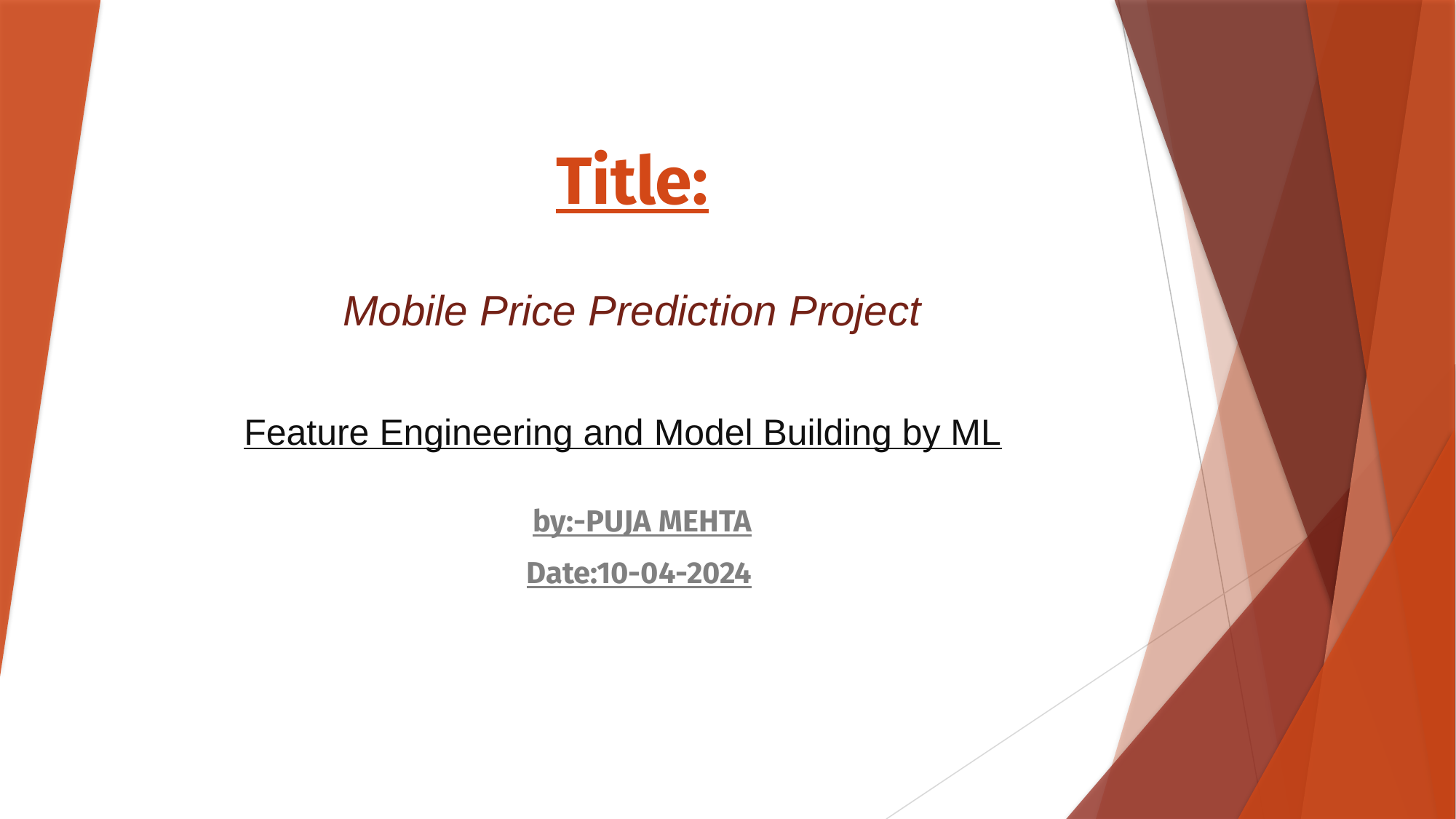

# Title: Mobile Price Prediction Project
Feature Engineering and Model Building by ML
by:-PUJA MEHTA
Date:10-04-2024